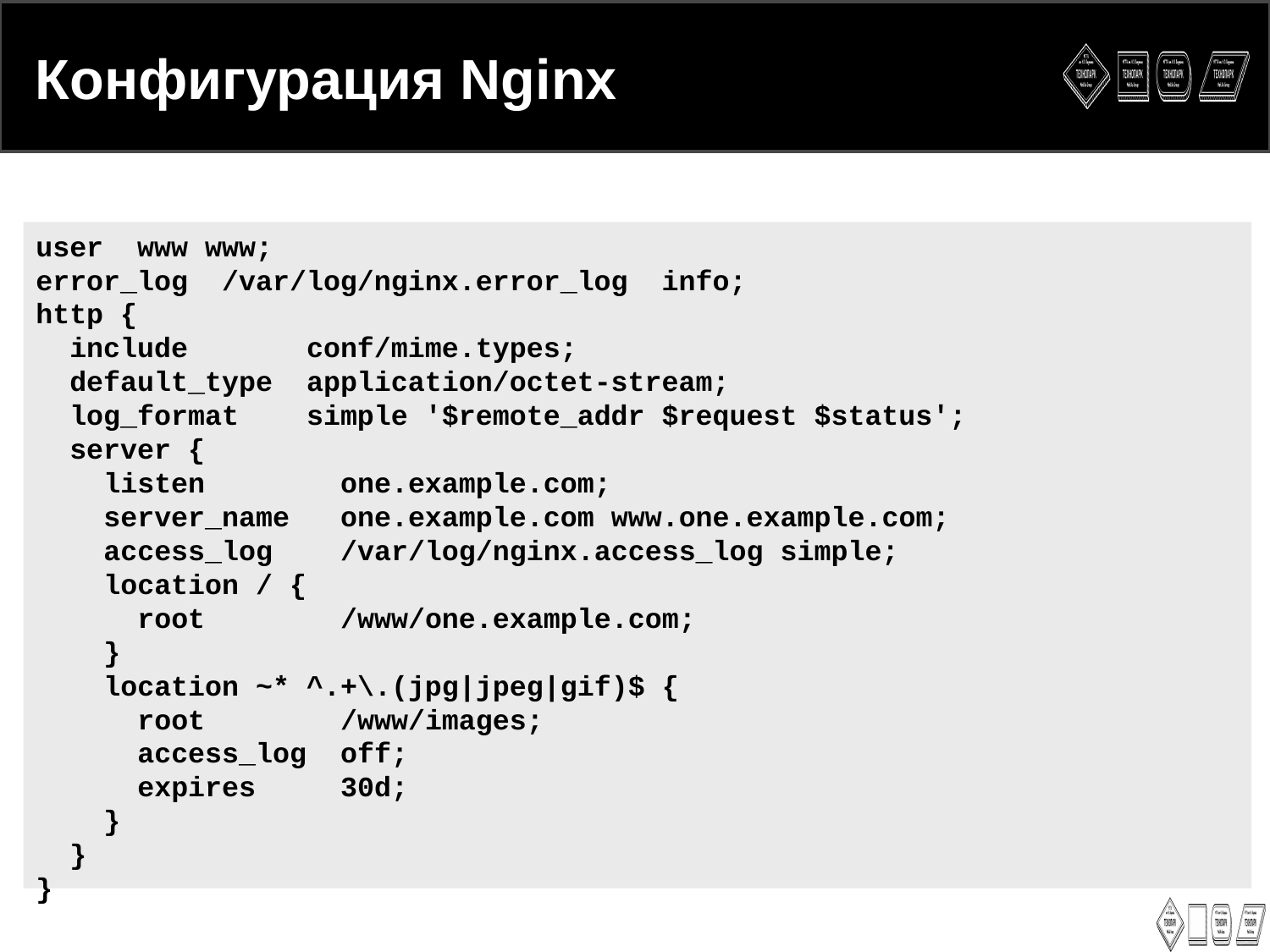

14
Конфигурация Nginx
user  www www;
error_log  /var/log/nginx.error_log  info;
http {
  include       conf/mime.types;
  default_type  application/octet-stream;
  log_format    simple '$remote_addr $request $status';
  server {
    listen        one.example.com;
    server_name   one.example.com www.one.example.com;
    access_log    /var/log/nginx.access_log simple;
    location / {
      root        /www/one.example.com;
    }
    location ~* ^.+\.(jpg|jpeg|gif)$ {
      root        /www/images;
      access_log  off;
      expires     30d;
    }
  }
}